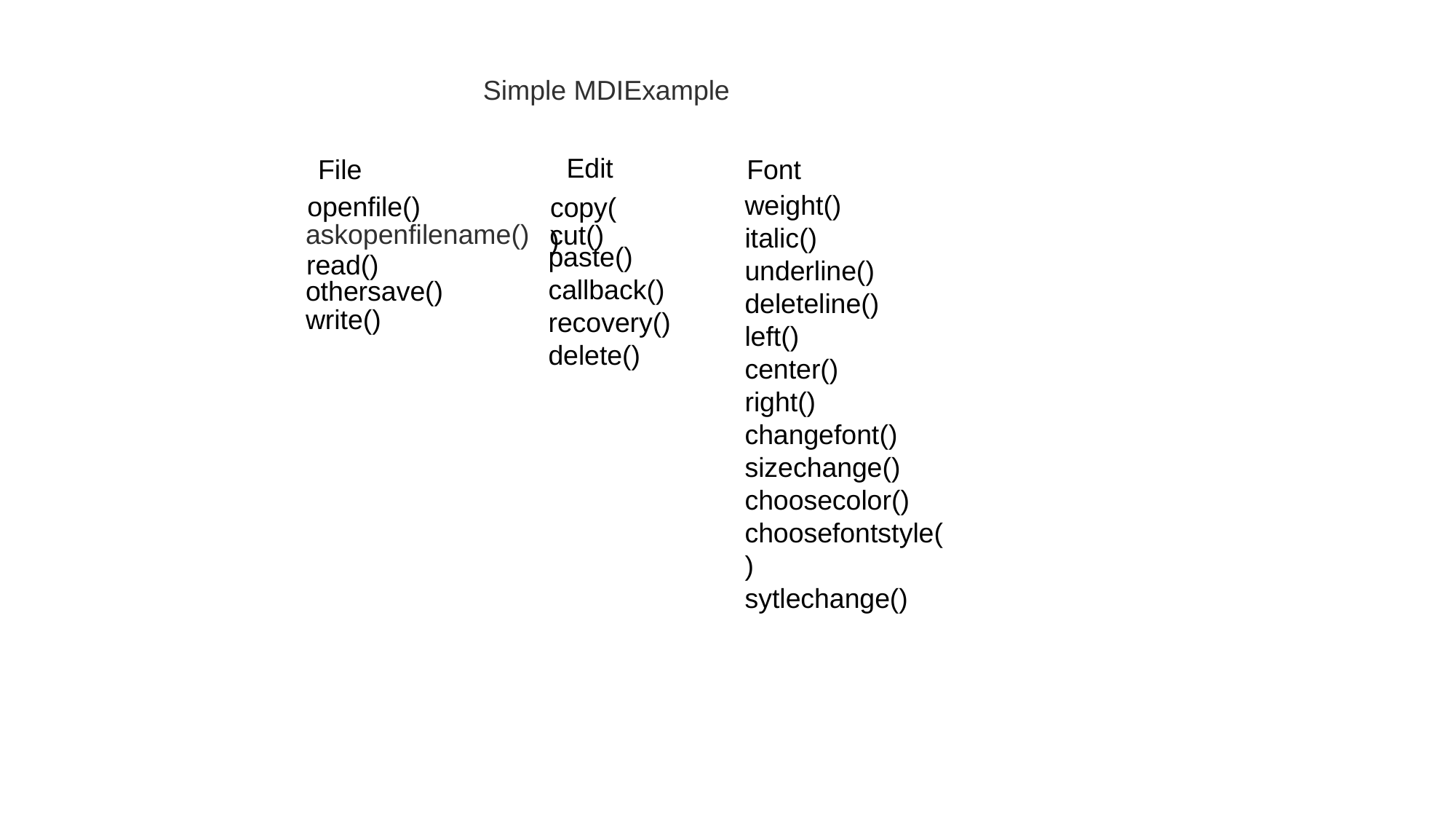

Simple MDIExample
Edit
File
Font
weight()
italic()
underline()
deleteline()
left()
center()
right()
changefont()
sizechange()
choosecolor()
choosefontstyle()
sytlechange()
openfile()
copy()
askopenfilename()
cut()
paste()
callback()
recovery()
delete()
read()
othersave()
write()